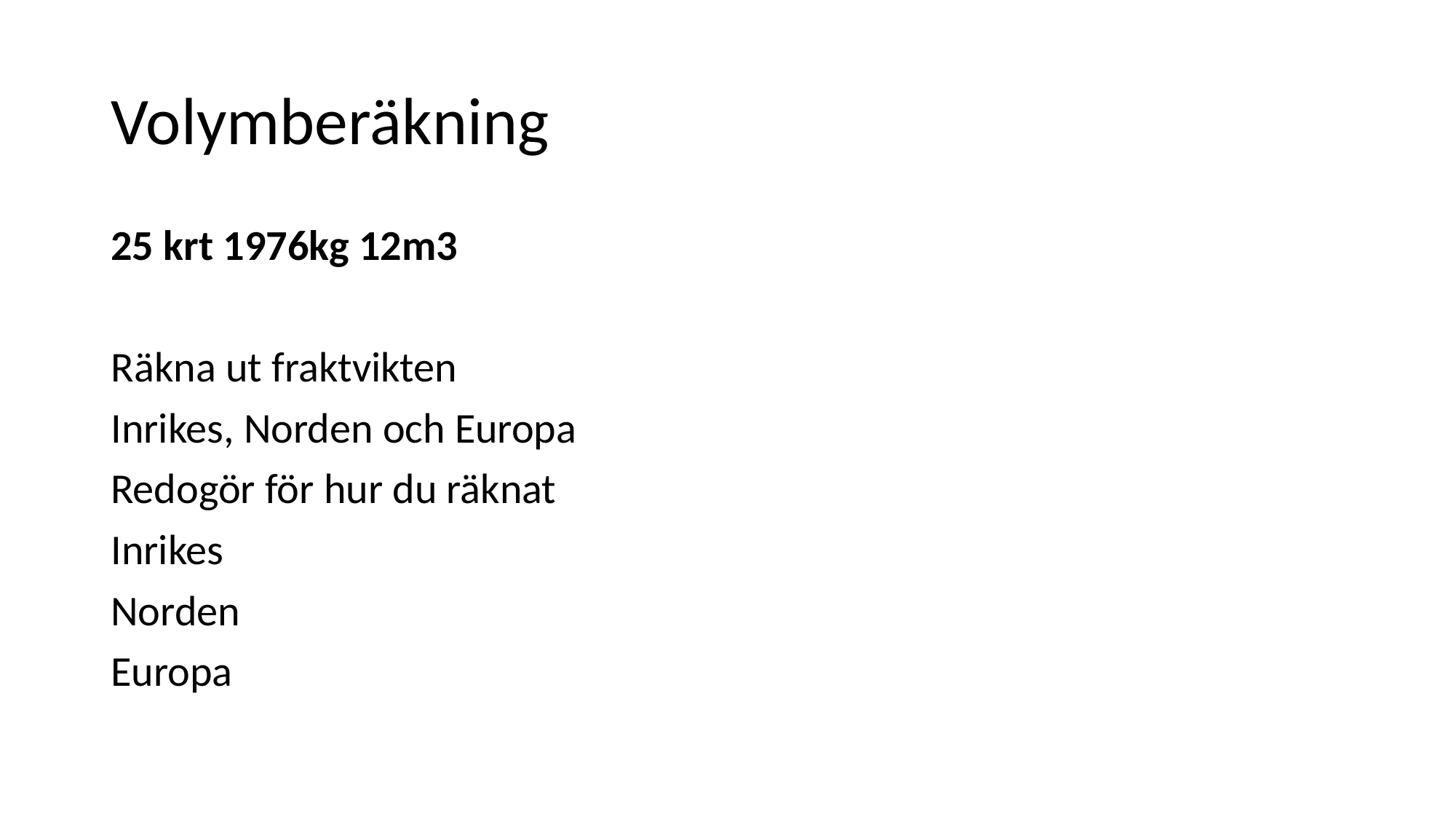

# Volymberäkning
25 krt 1976kg 12m3

Räkna ut fraktvikten
Inrikes, Norden och Europa
Redogör för hur du räknat
Inrikes
Norden
Europa